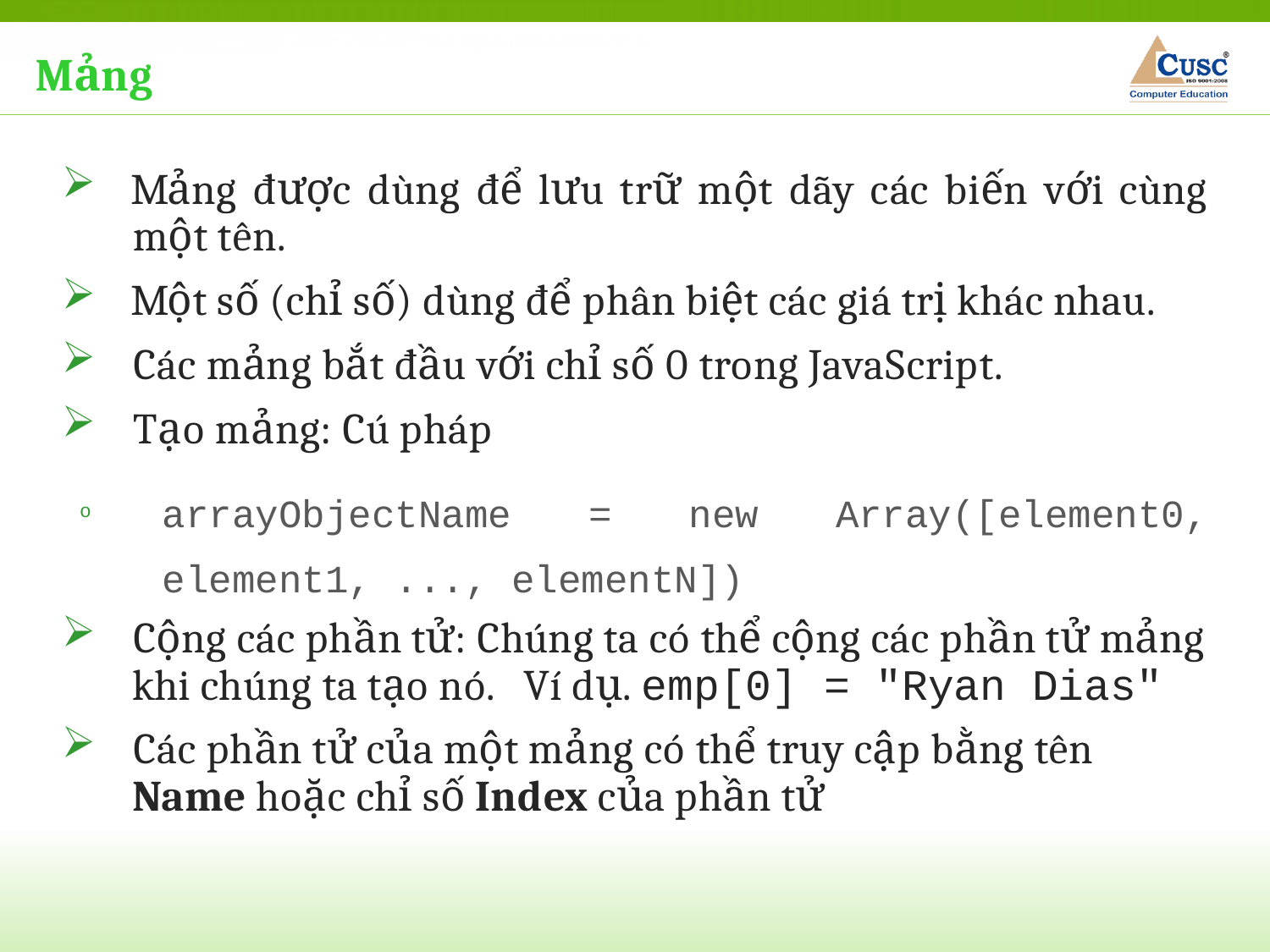

Mảng
Mảng được dùng để lưu trữ một dãy các biến với cùng một tên.
Một số (chỉ số) dùng để phân biệt các giá trị khác nhau.
Các mảng bắt đầu với chỉ số 0 trong JavaScript.
Tạo mảng: Cú pháp
arrayObjectName = new Array([element0, element1, ..., elementN])
Cộng các phần tử: Chúng ta có thể cộng các phần tử mảng khi chúng ta tạo nó.   Ví dụ. emp[0] = "Ryan Dias"
Các phần tử của một mảng có thể truy cập bằng tên  Name hoặc chỉ số Index của phần tử